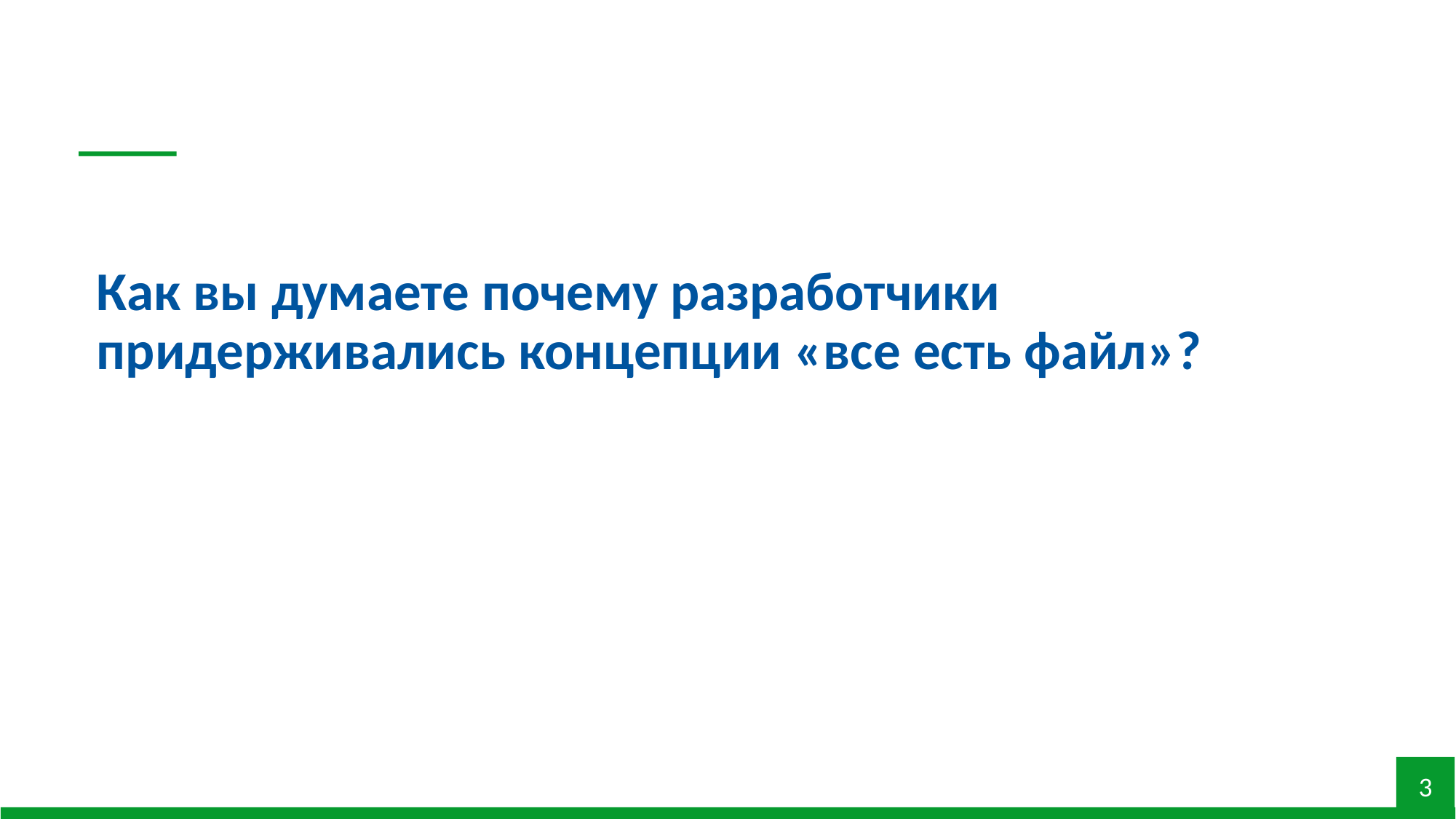

Как вы думаете почему разработчики придерживались концепции «все есть файл»?